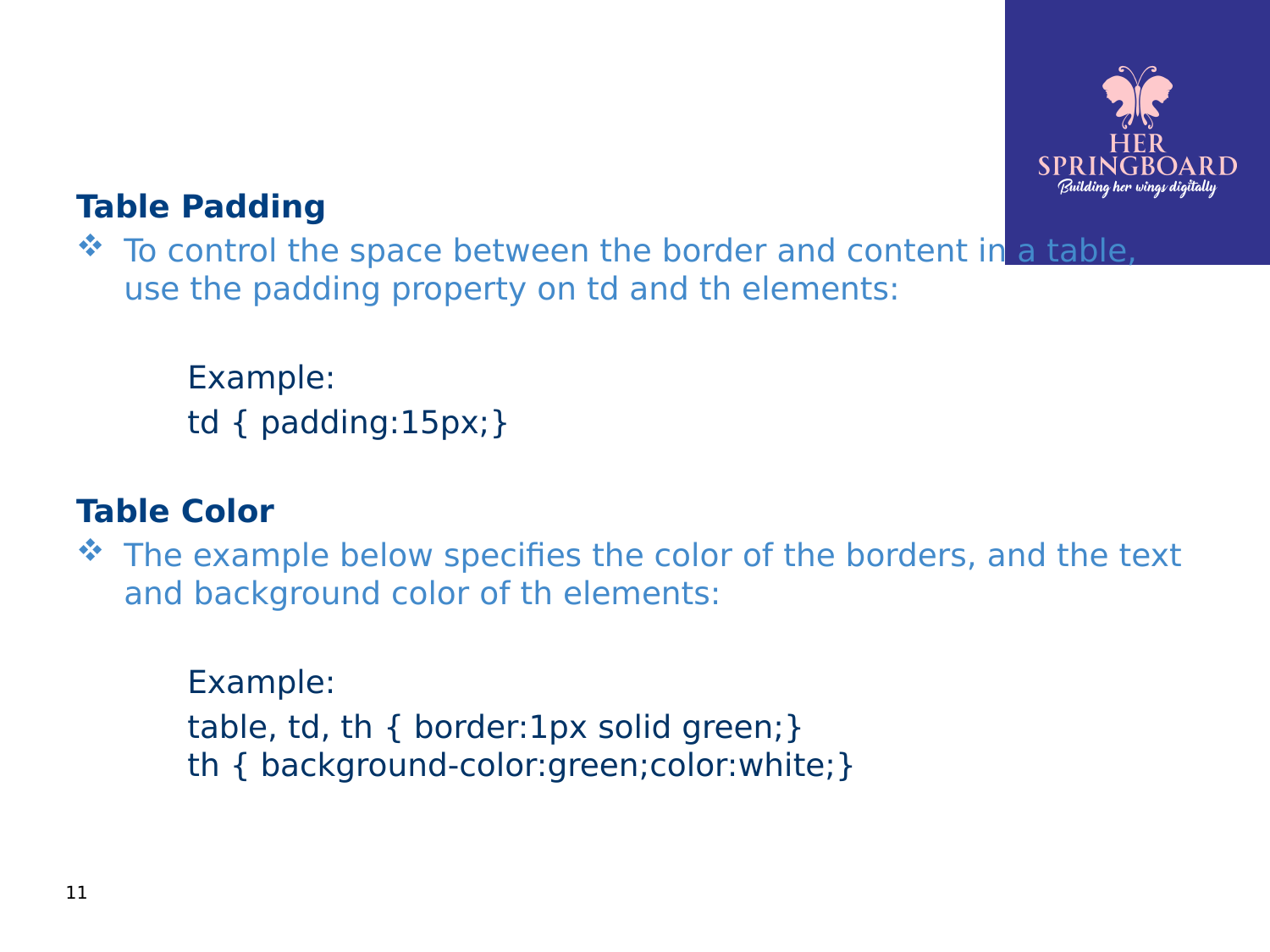

# 9.3 Styling Tables
Table Padding
To control the space between the border and content in a table, use the padding property on td and th elements:

Example:
td { padding:15px;}

Table Color
The example below specifies the color of the borders, and the text and background color of th elements:

Example:
table, td, th { border:1px solid green;}
th { background-color:green;color:white;}

11